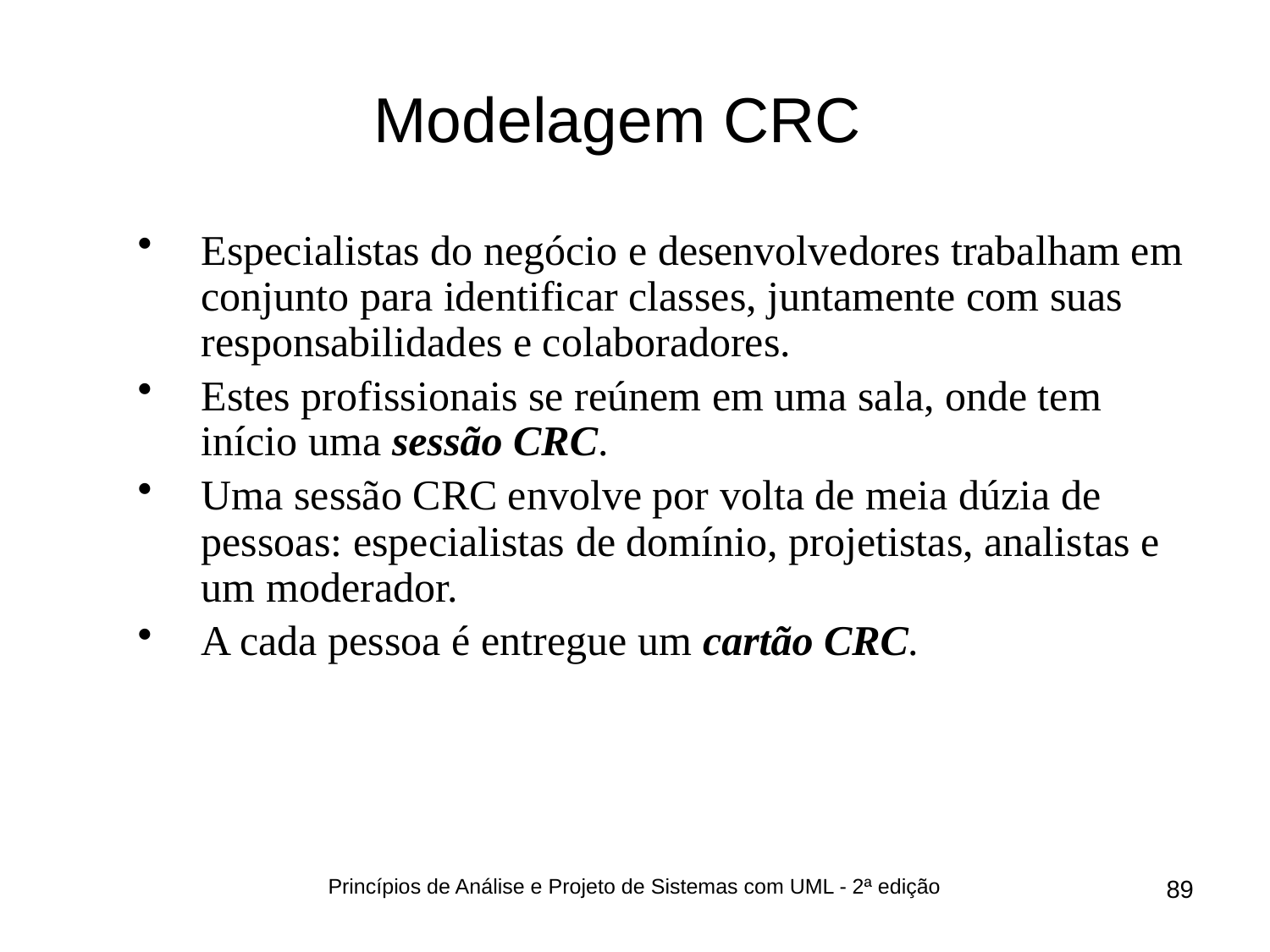

# Modelagem CRC
Especialistas do negócio e desenvolvedores trabalham em conjunto para identificar classes, juntamente com suas responsabilidades e colaboradores.
Estes profissionais se reúnem em uma sala, onde tem início uma sessão CRC.
Uma sessão CRC envolve por volta de meia dúzia de pessoas: especialistas de domínio, projetistas, analistas e um moderador.
A cada pessoa é entregue um cartão CRC.
Princípios de Análise e Projeto de Sistemas com UML - 2ª edição
89